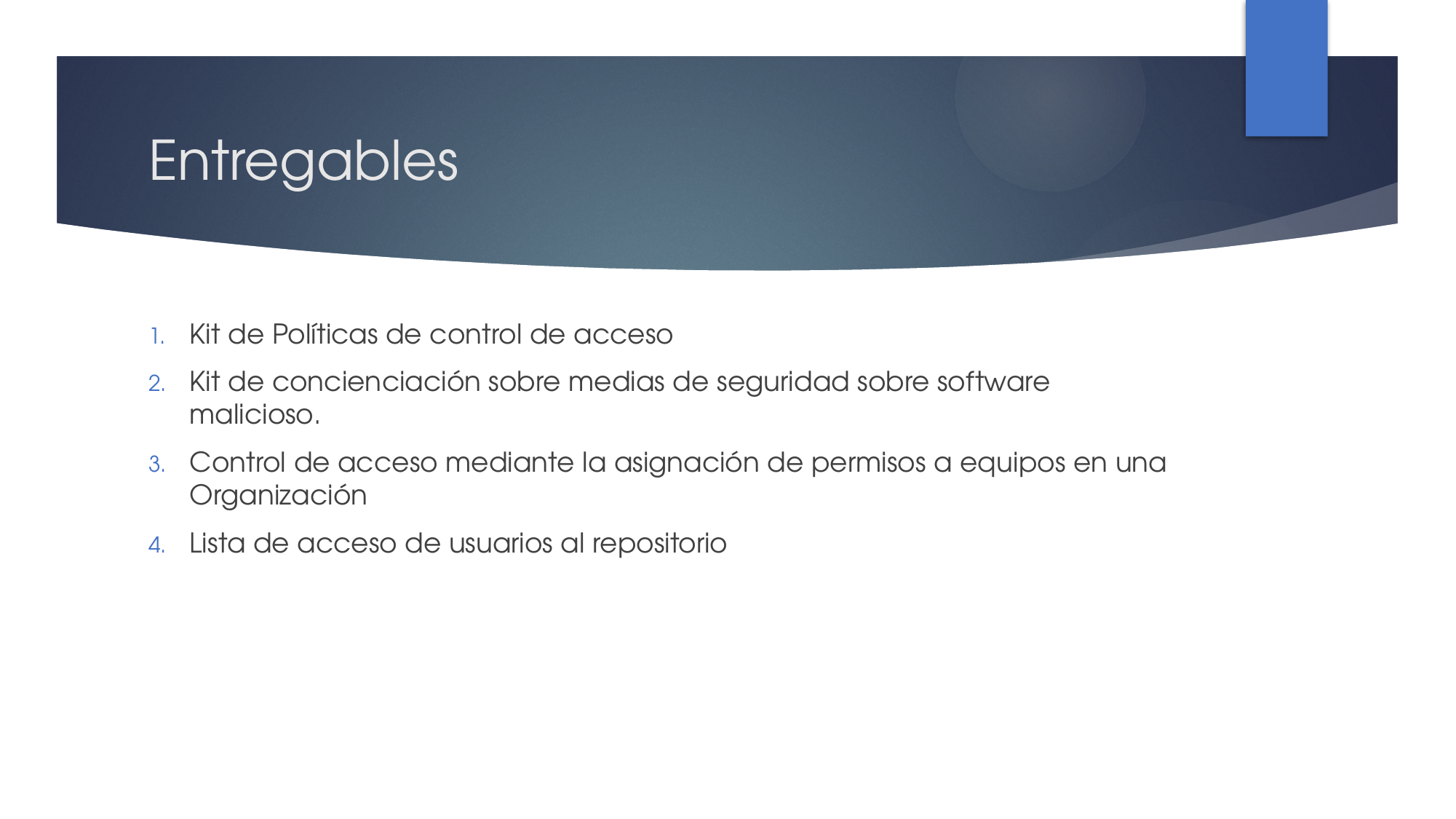

# Entregables
Kit de Políticas de control de acceso
Kit de concienciación sobre medias de seguridad sobre software malicioso.
Control de acceso mediante la asignación de permisos a equipos en una Organización
Lista de acceso de usuarios al repositorio